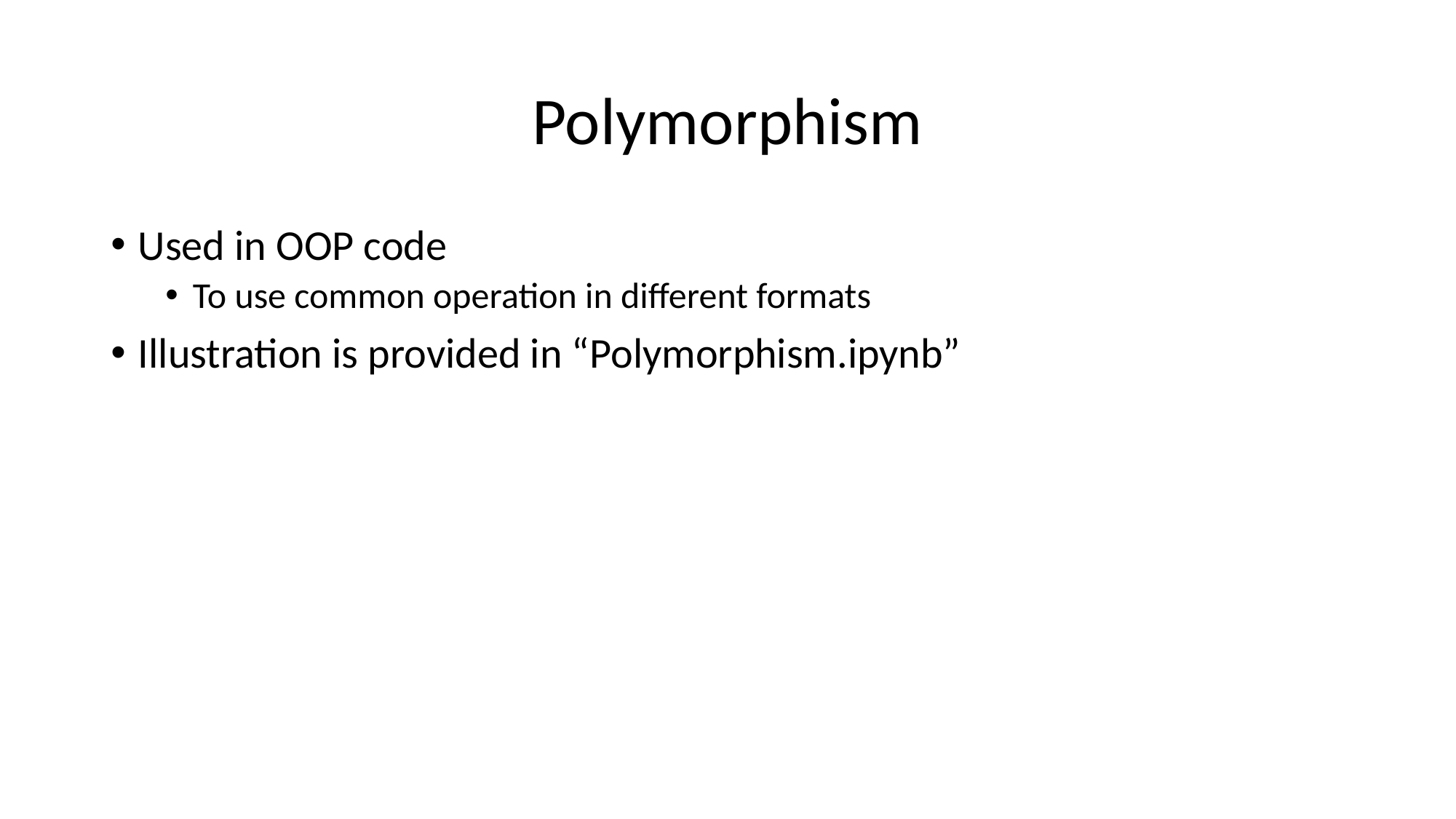

# Polymorphism
Used in OOP code
To use common operation in different formats
Illustration is provided in “Polymorphism.ipynb”